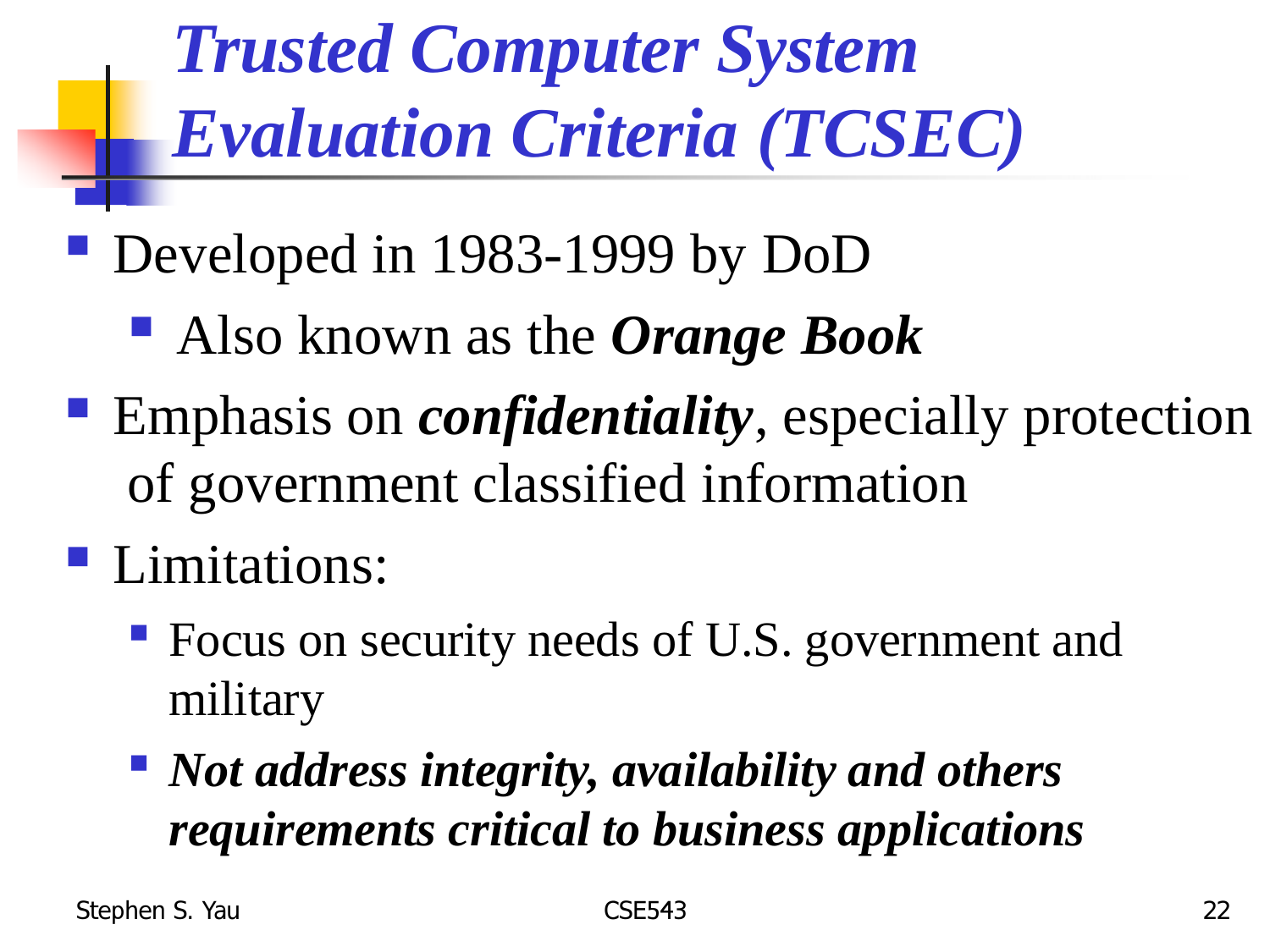

# Trusted Computer System
Evaluation Criteria (TCSEC)
Developed in 1983-1999 by DoD
Also known as the Orange Book
Emphasis on confidentiality, especially protection  of government classified information
Limitations:
Focus on security needs of U.S. government and  military
Not address integrity, availability and others  requirements critical to business applications
CSE543
22
Stephen S. Yau